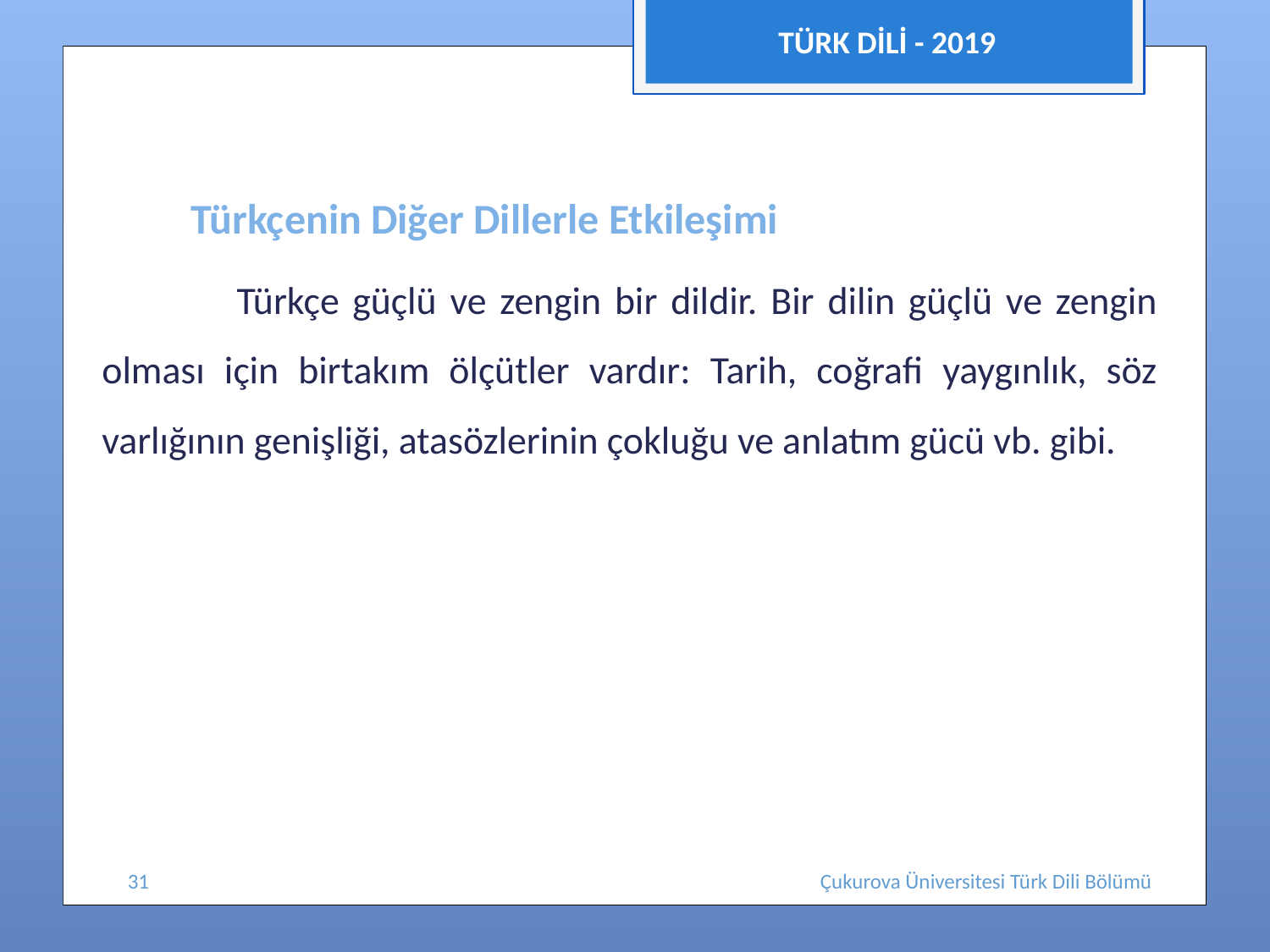

TÜRK DİLİ - 2019
# Türkçenin Diğer Dillerle Etkileşimi

          Türkçe güçlü ve zengin bir dildir. Bir dilin güçlü ve zengin olması için birtakım ölçütler vardır: Tarih, coğrafi yaygınlık, söz varlığının genişliği, atasözlerinin çokluğu ve anlatım gücü vb. gibi.
31
Çukurova Üniversitesi Türk Dili Bölümü